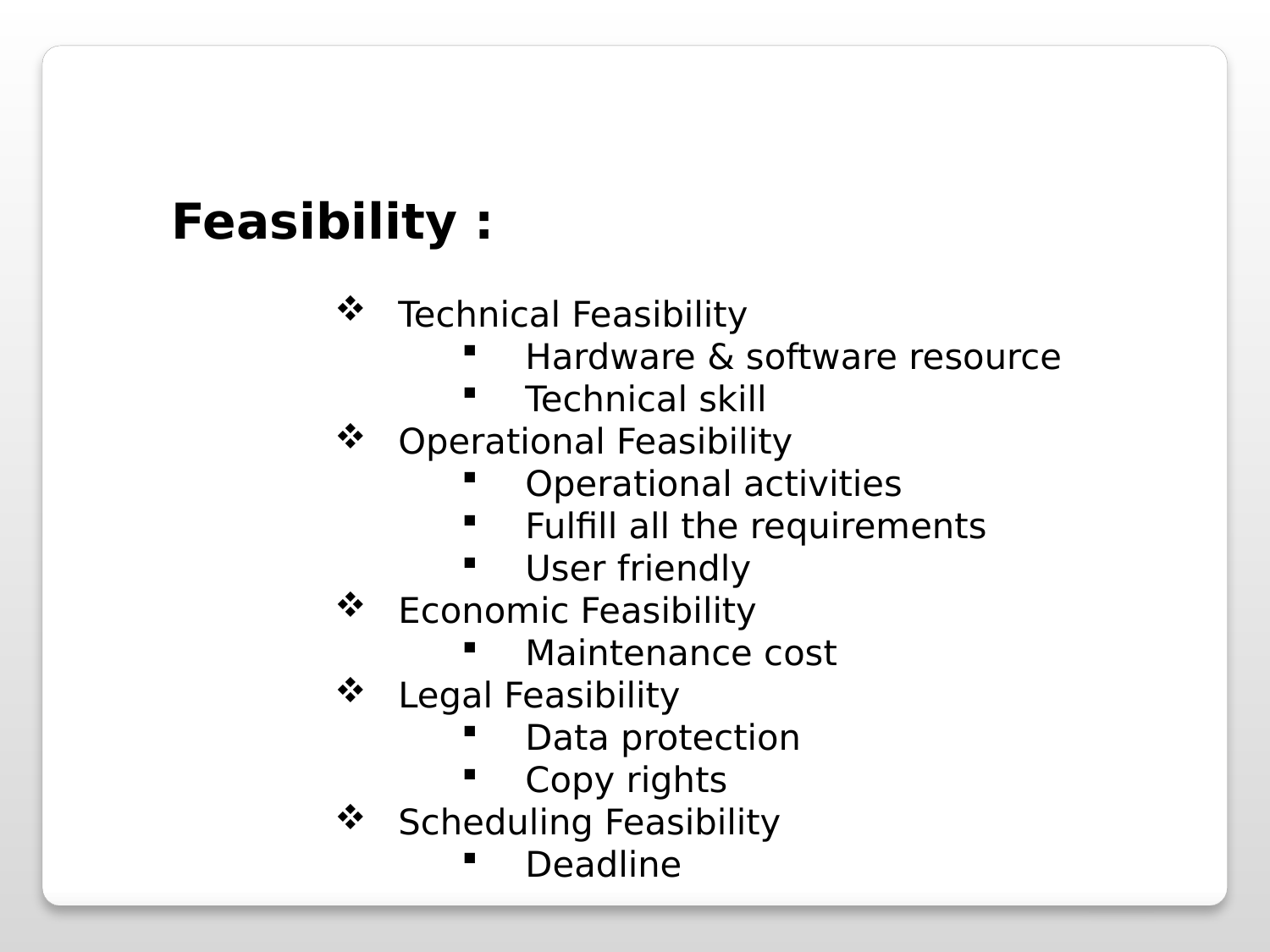

Feasibility :
Technical Feasibility
Hardware & software resource
Technical skill
Operational Feasibility
Operational activities
Fulfill all the requirements
User friendly
Economic Feasibility
Maintenance cost
Legal Feasibility
Data protection
Copy rights
Scheduling Feasibility
Deadline